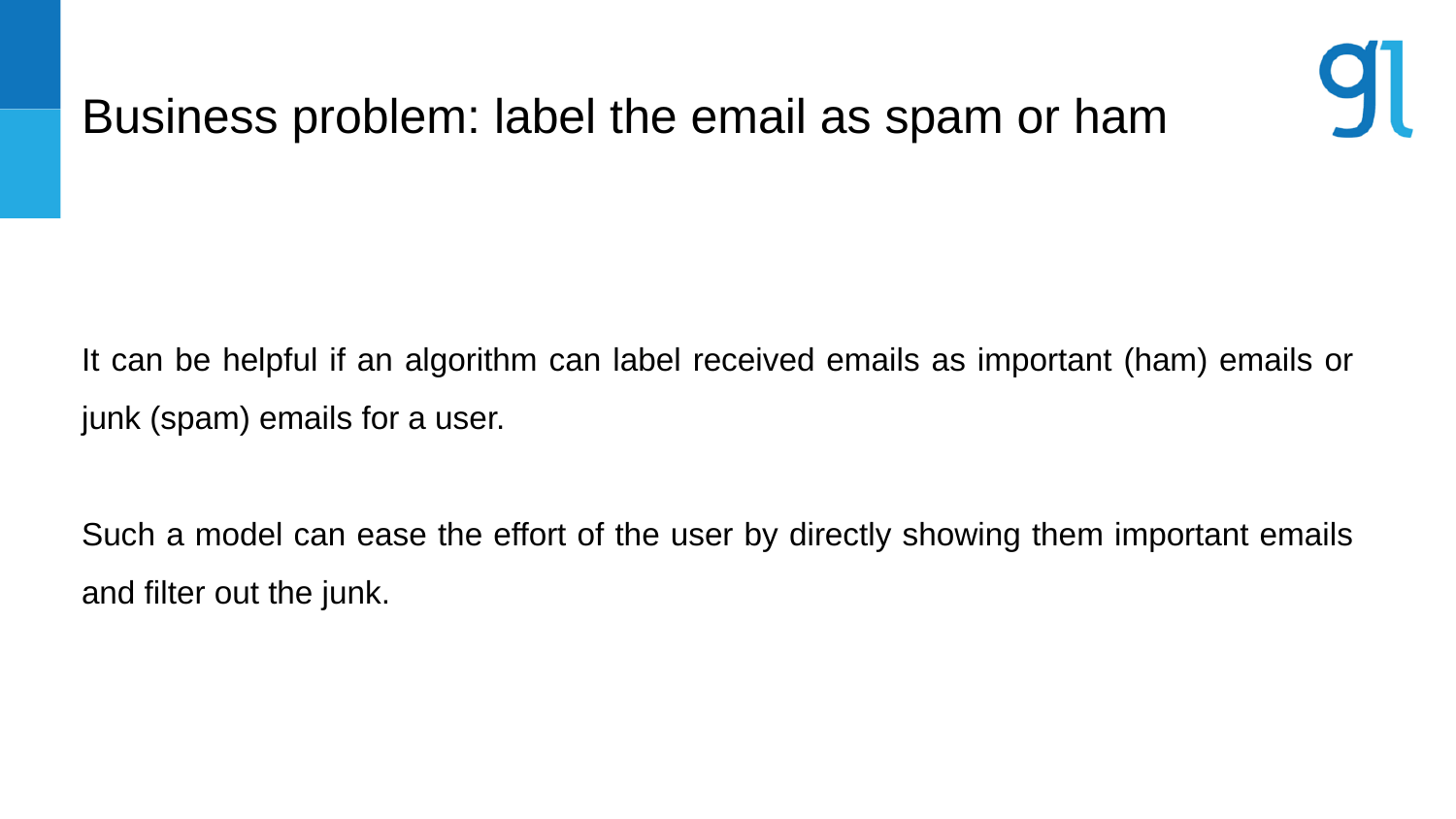

# Business problem: label the email as spam or ham
It can be helpful if an algorithm can label received emails as important (ham) emails or junk (spam) emails for a user.

Such a model can ease the effort of the user by directly showing them important emails and filter out the junk.